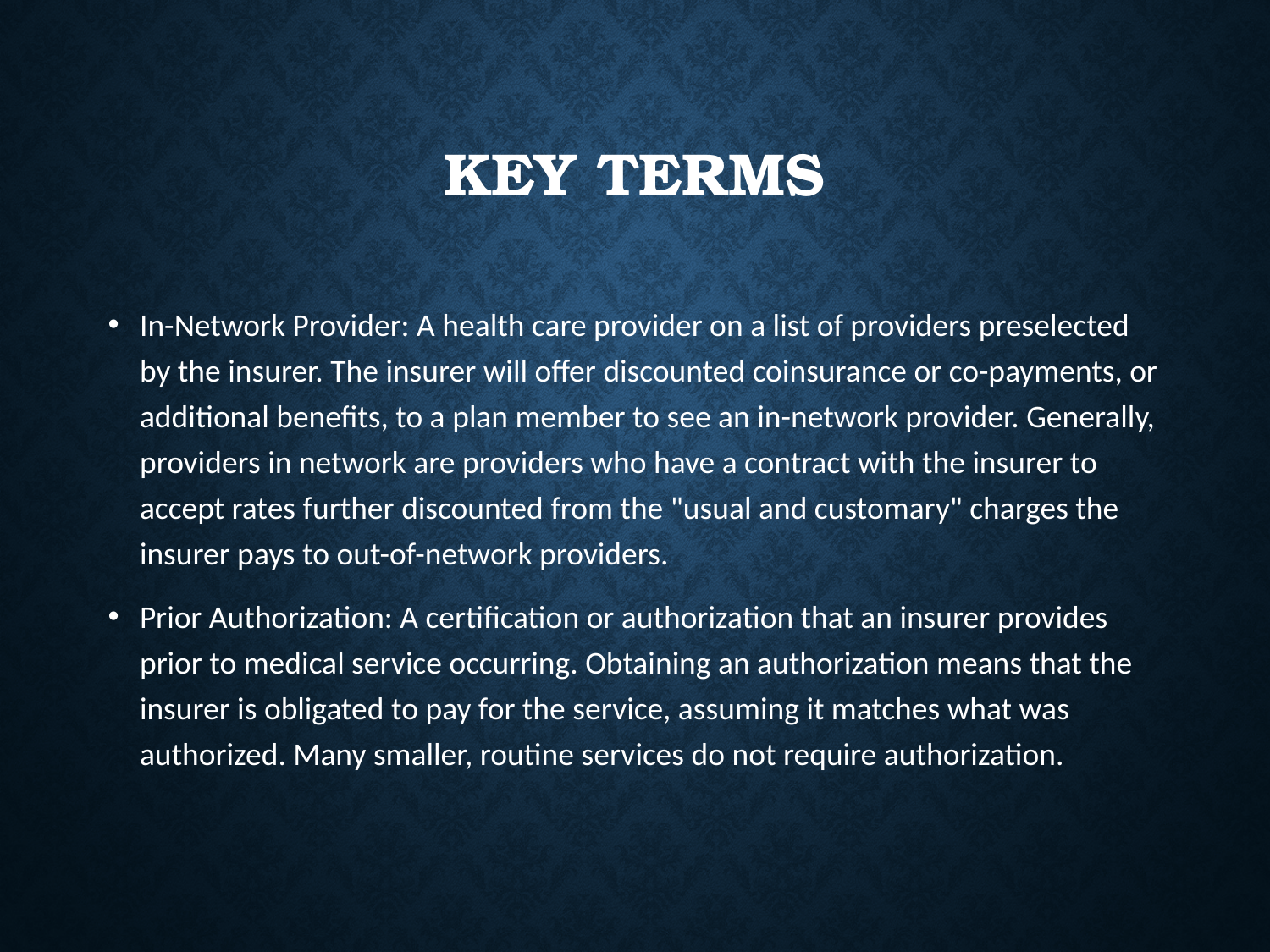

# Key terms
In-Network Provider: A health care provider on a list of providers preselected by the insurer. The insurer will offer discounted coinsurance or co-payments, or additional benefits, to a plan member to see an in-network provider. Generally, providers in network are providers who have a contract with the insurer to accept rates further discounted from the "usual and customary" charges the insurer pays to out-of-network providers.
Prior Authorization: A certification or authorization that an insurer provides prior to medical service occurring. Obtaining an authorization means that the insurer is obligated to pay for the service, assuming it matches what was authorized. Many smaller, routine services do not require authorization.